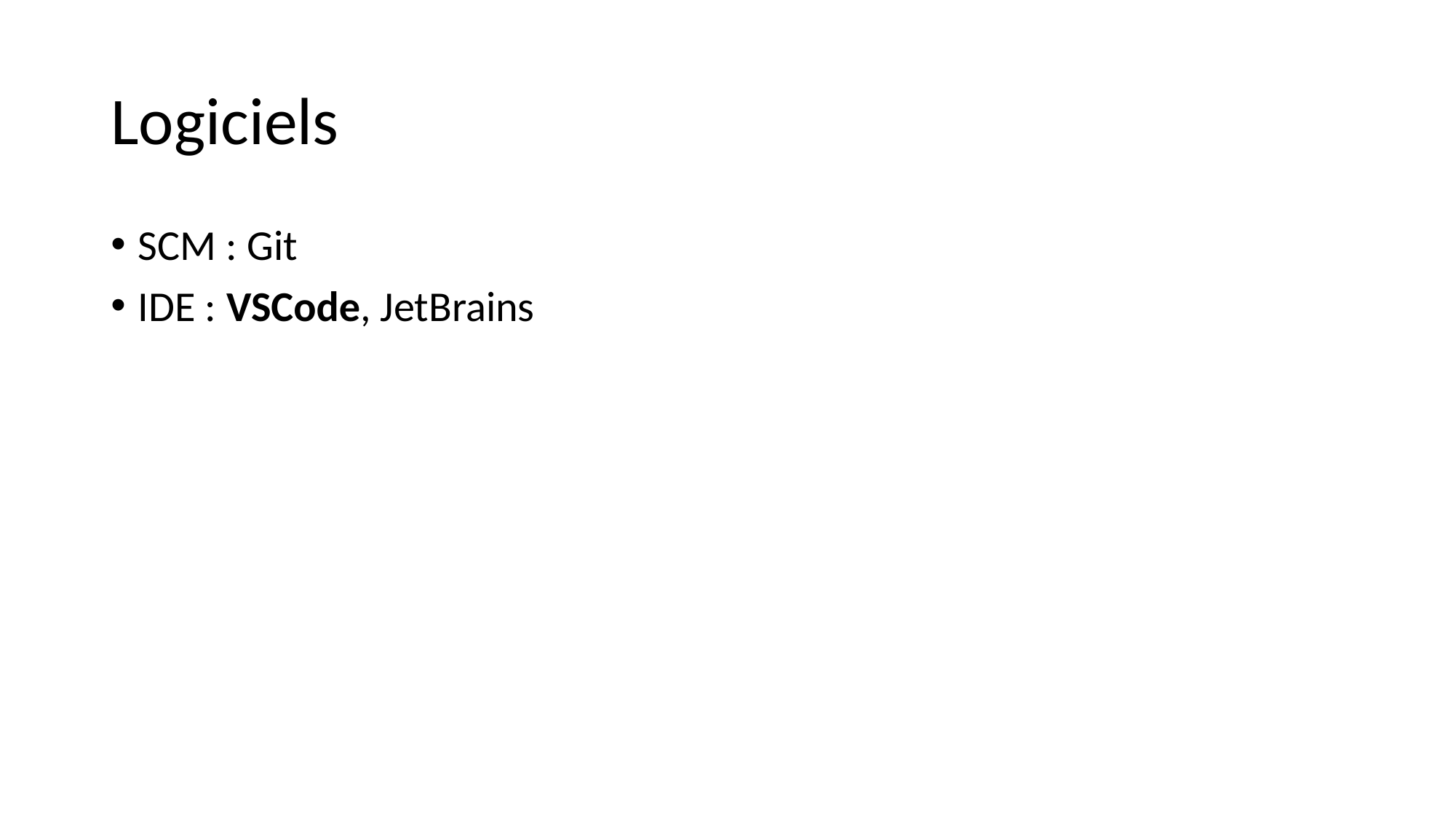

# Logiciels
SCM : Git
IDE : VSCode, JetBrains